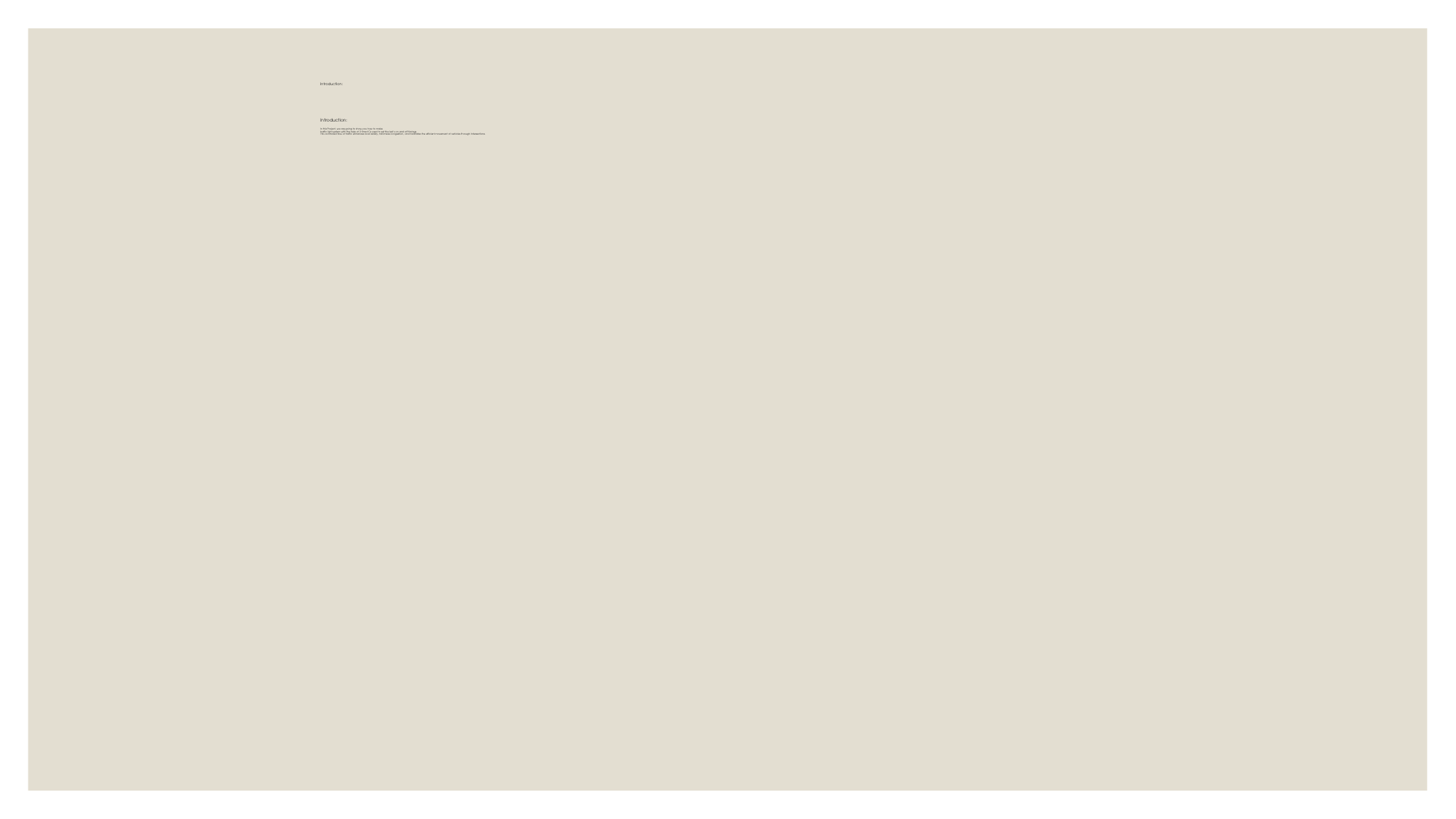

# Introduction: Introduction: In this Project, we are going to show you how to make traffic light system with the help of 2 timer ICs used to set the led‘s on and off timings. This controlled flow of traffic enhances road safety, minimizes congestion, and facilitates the efficient movement of vehicles through intersections.